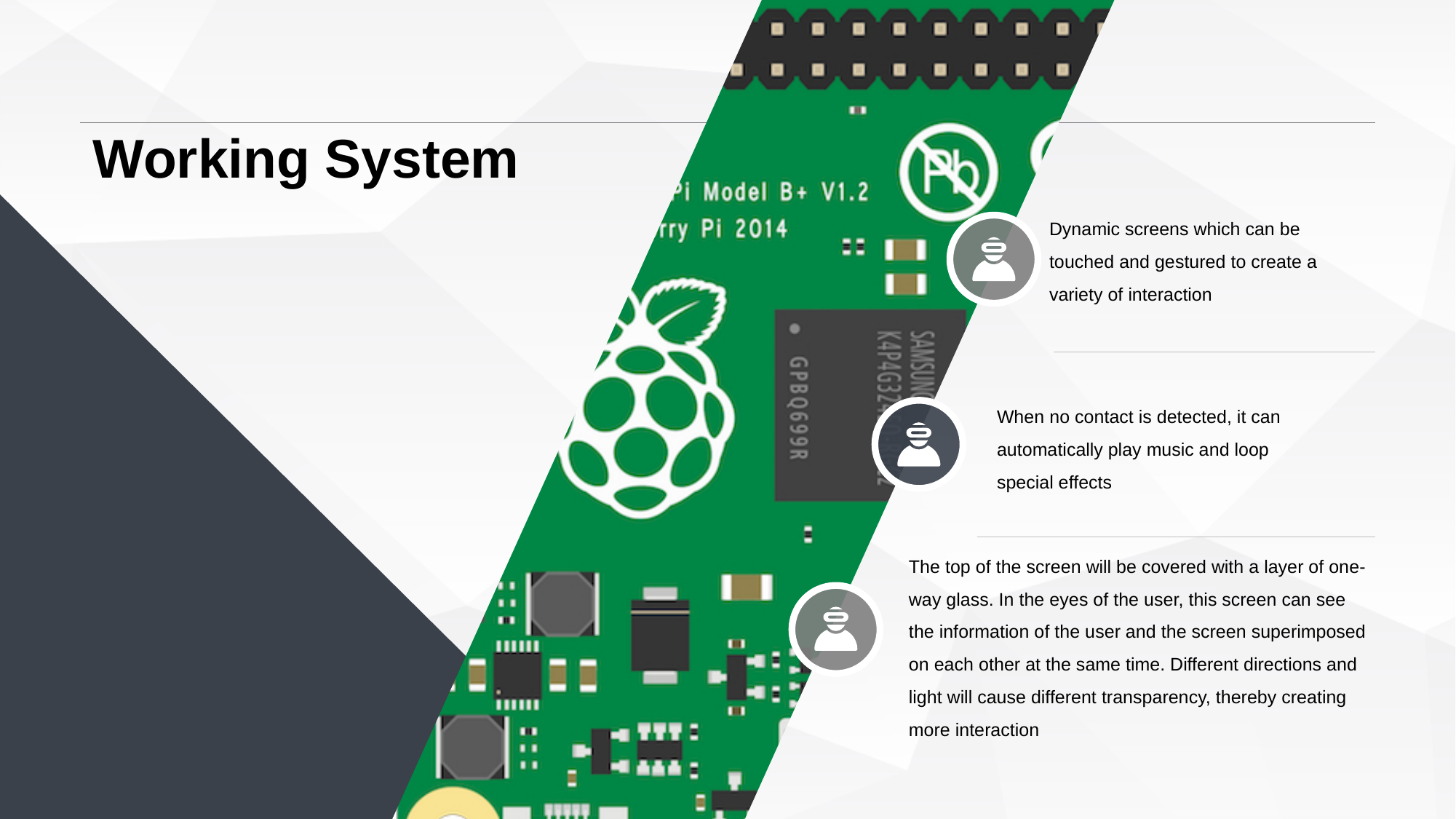

Working System

Dynamic screens which can be touched and gestured to create a variety of interaction

When no contact is detected, it can automatically play music and loop special effects

The top of the screen will be covered with a layer of one-way glass. In the eyes of the user, this screen can see the information of the user and the screen superimposed on each other at the same time. Different directions and light will cause different transparency, thereby creating more interaction